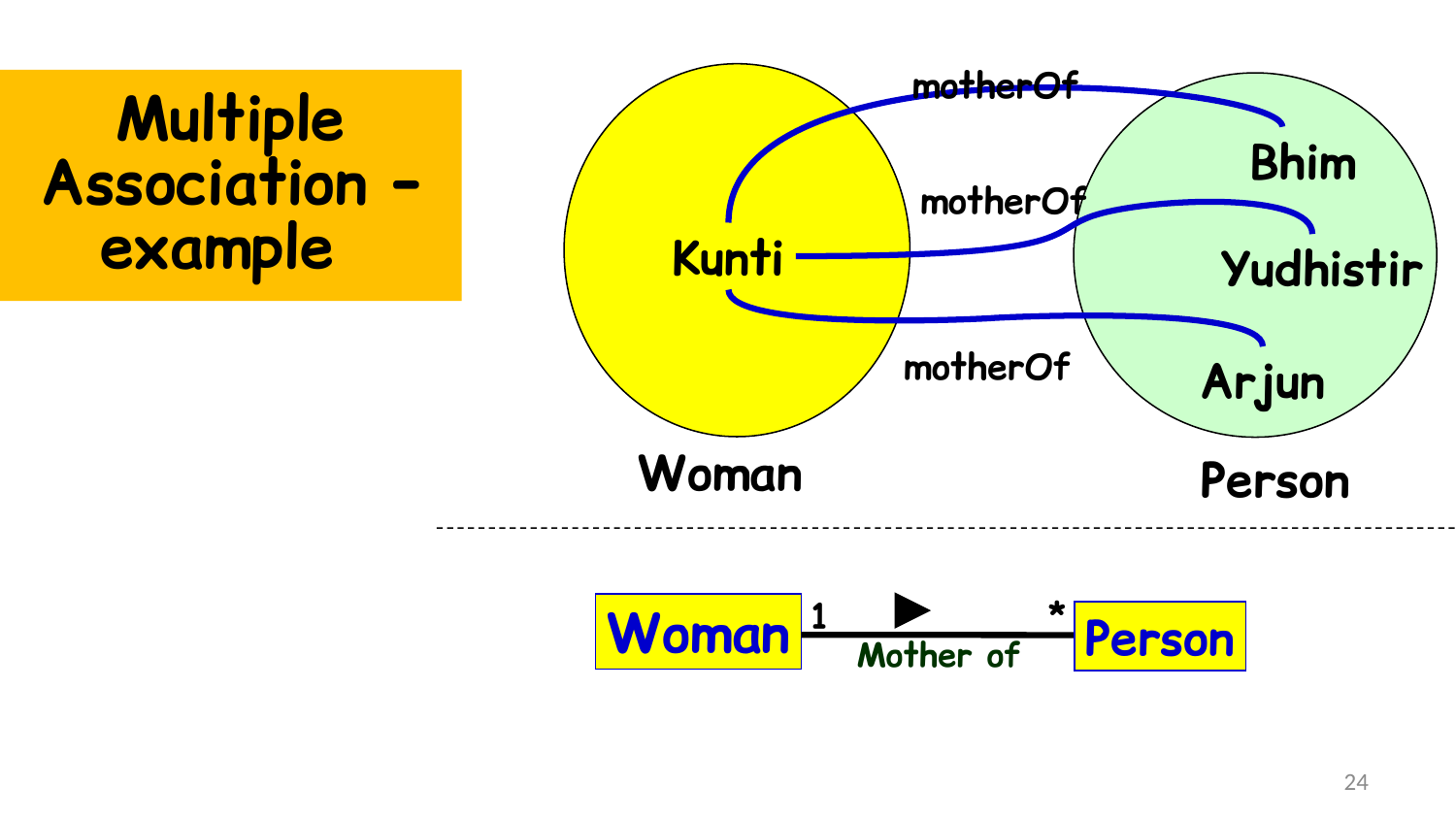

motherOf

Multiple Association – example

  Bhim
motherOf
Kunti
 Yudhistir
motherOf
Arjun
Woman
Person

1
*
Woman
Person

Mother of
24